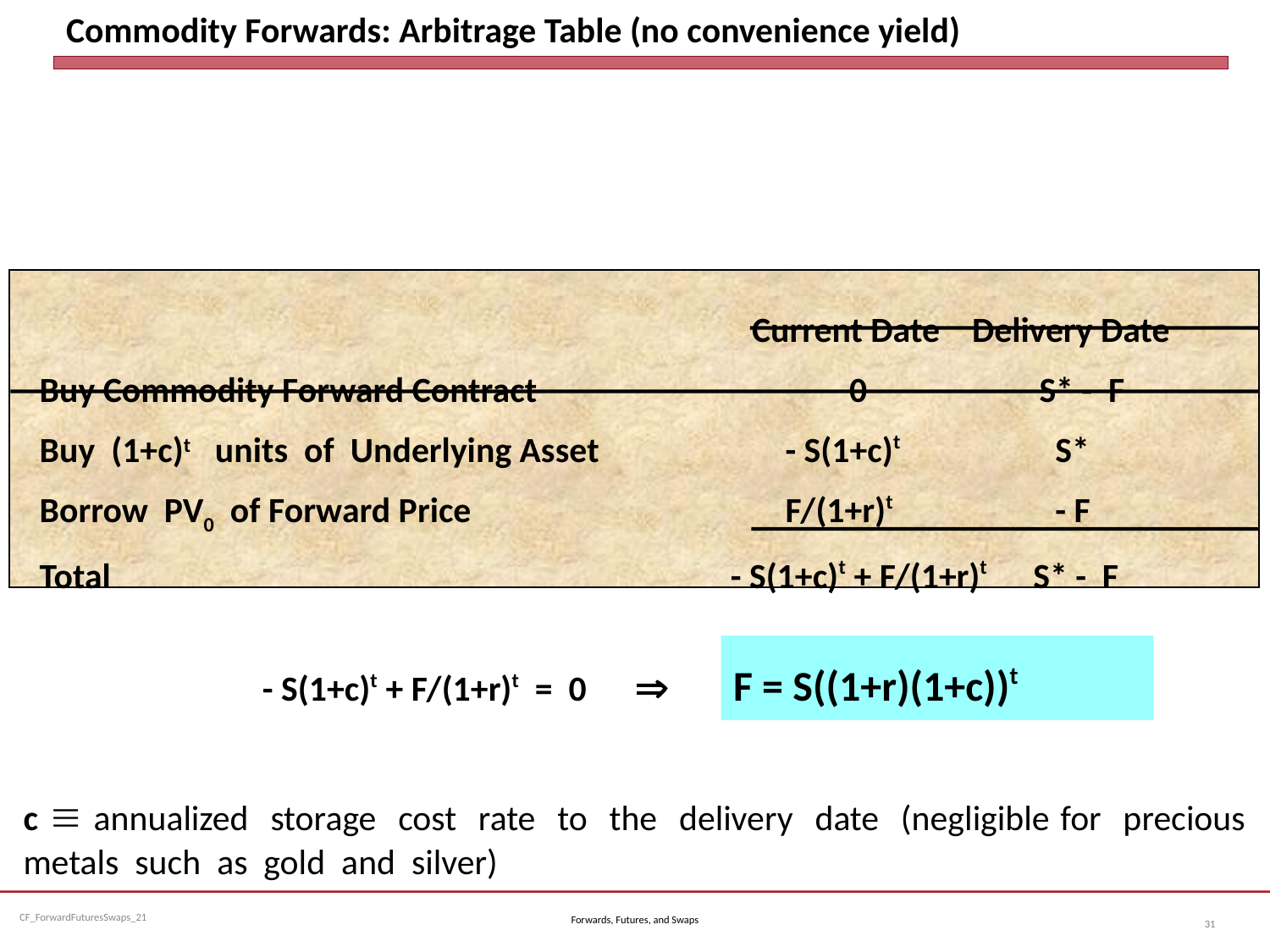

# Commodity Forwards: Arbitrage Table (no convenience yield)

					             Current Date    Delivery Date
  Buy Commodity Forward Contract		        0		S* -  F
  Buy  (1+c)t   units  of  Underlying Asset            	- S(1+c)t	         	  S*
  Borrow  PV0  of Forward Price		     	F/(1+r)t	      	  - F
  Total					         - S(1+c)t + F/(1+r)t       S* -  F
- S(1+c)t + F/(1+r)t  =  0      ⇒        F = S((1+r)(1+c))t

c ≡ annualized  storage  cost  rate  to  the  delivery  date  (negligible for  precious  metals  such  as  gold  and  silver)

Forwards, Futures, and Swaps
31